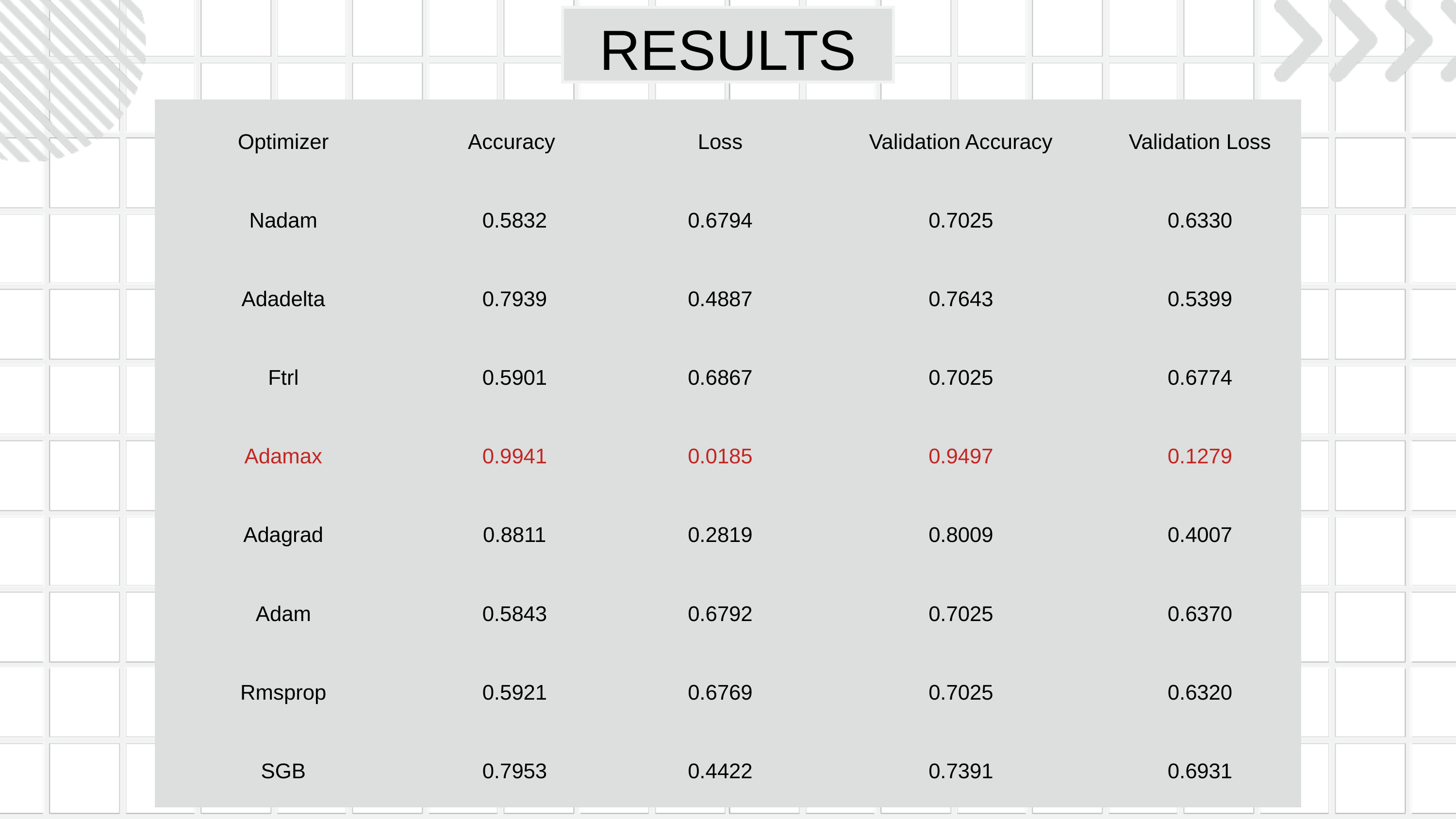

RESULTS

| Optimizer | Accuracy | Loss | Validation Accuracy | Validation Loss |
| --- | --- | --- | --- | --- |
| Nadam | 0.5832 | 0.6794 | 0.7025 | 0.6330 |
| Adadelta | 0.7939 | 0.4887 | 0.7643 | 0.5399 |
| Ftrl | 0.5901 | 0.6867 | 0.7025 | 0.6774 |
| Adamax | 0.9941 | 0.0185 | 0.9497 | 0.1279 |
| Adagrad | 0.8811 | 0.2819 | 0.8009 | 0.4007 |
| Adam | 0.5843 | 0.6792 | 0.7025 | 0.6370 |
| Rmsprop | 0.5921 | 0.6769 | 0.7025 | 0.6320 |
| SGB | 0.7953 | 0.4422 | 0.7391 | 0.6931 |